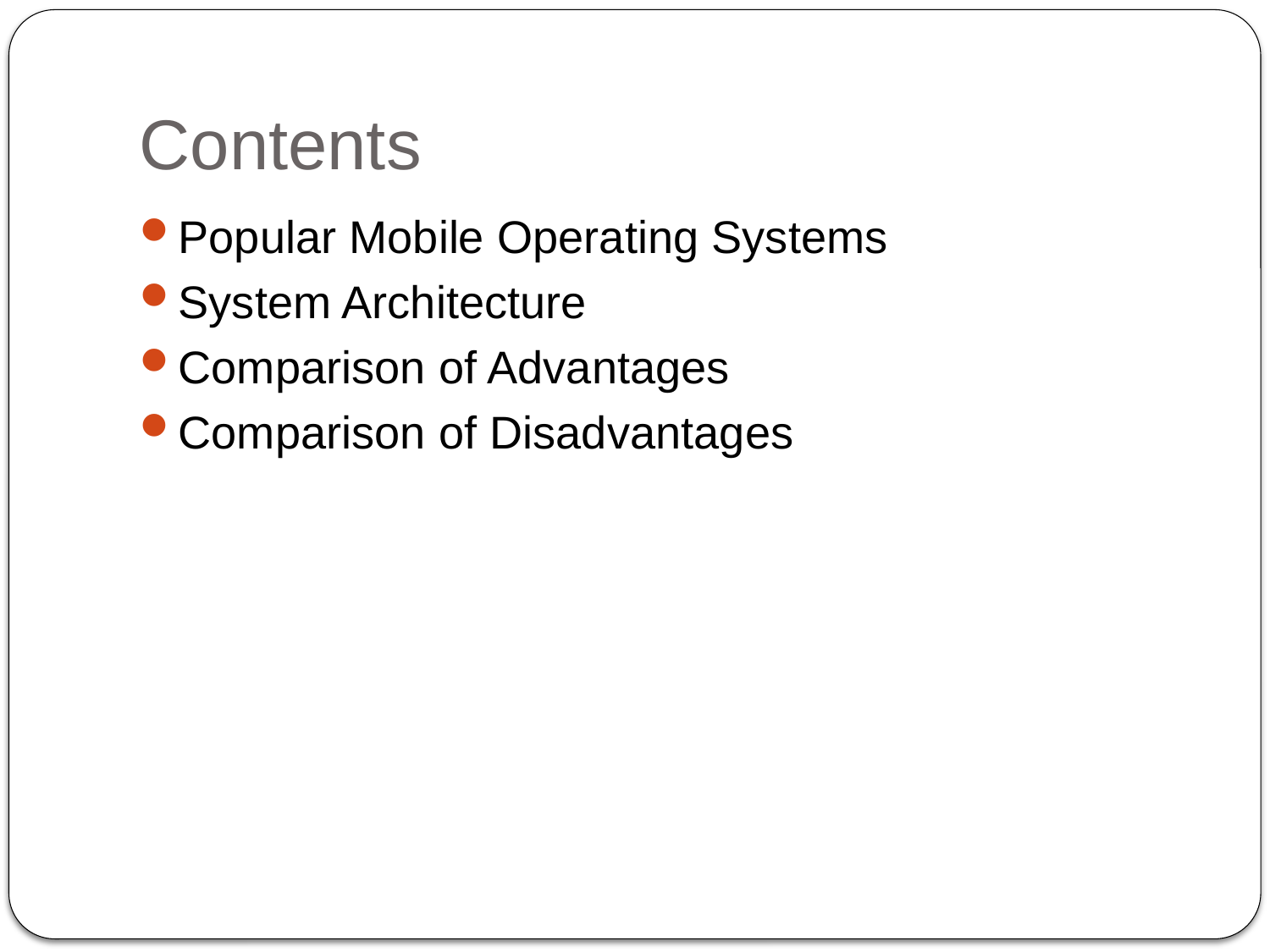

# Contents
Popular Mobile Operating Systems
System Architecture
Comparison of Advantages
Comparison of Disadvantages